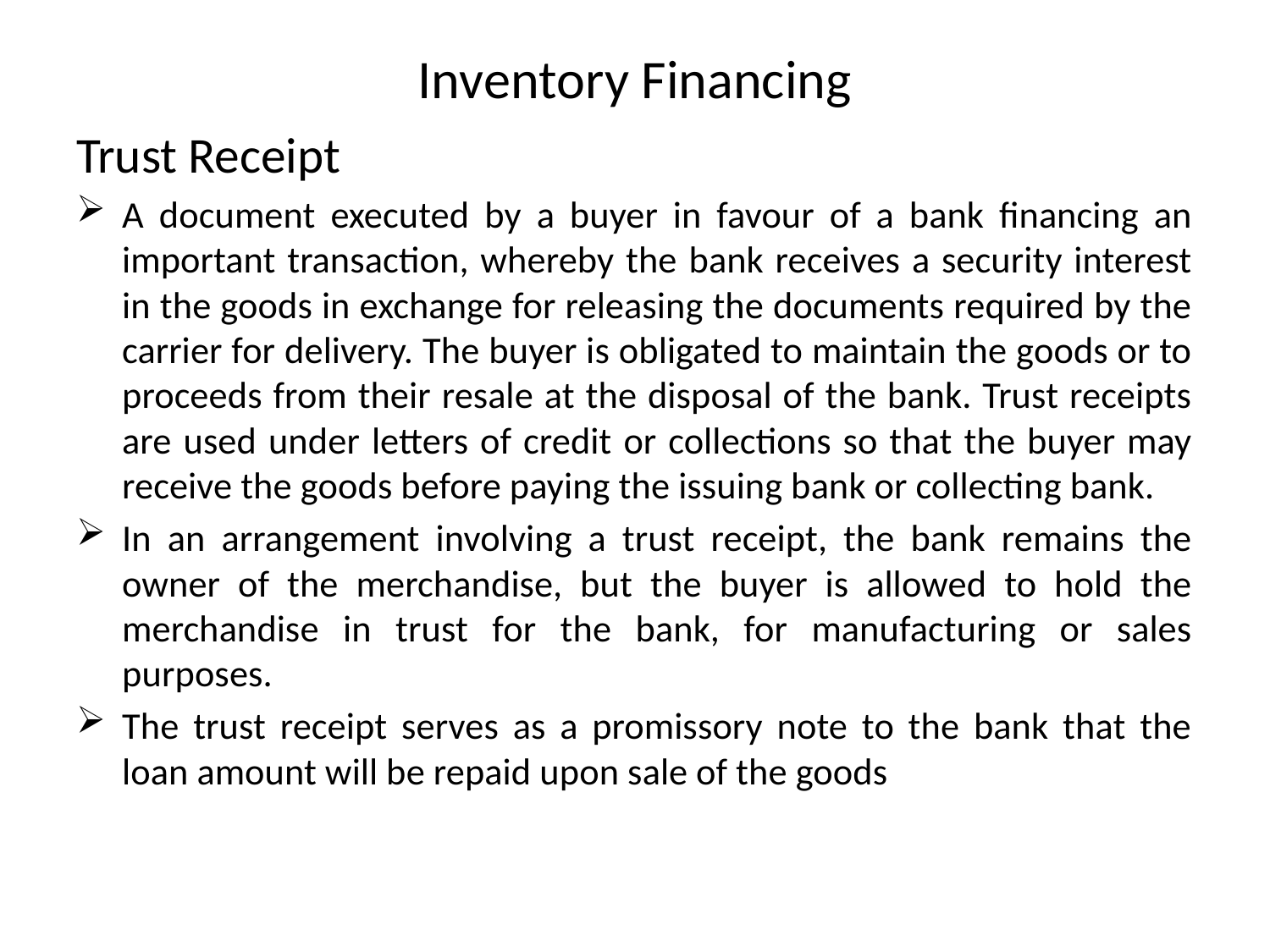

# Inventory Financing
Trust Receipt
A document executed by a buyer in favour of a bank financing an important transaction, whereby the bank receives a security interest in the goods in exchange for releasing the documents required by the carrier for delivery. The buyer is obligated to maintain the goods or to proceeds from their resale at the disposal of the bank. Trust receipts are used under letters of credit or collections so that the buyer may receive the goods before paying the issuing bank or collecting bank.
In an arrangement involving a trust receipt, the bank remains the owner of the merchandise, but the buyer is allowed to hold the merchandise in trust for the bank, for manufacturing or sales purposes.
The trust receipt serves as a promissory note to the bank that the loan amount will be repaid upon sale of the goods